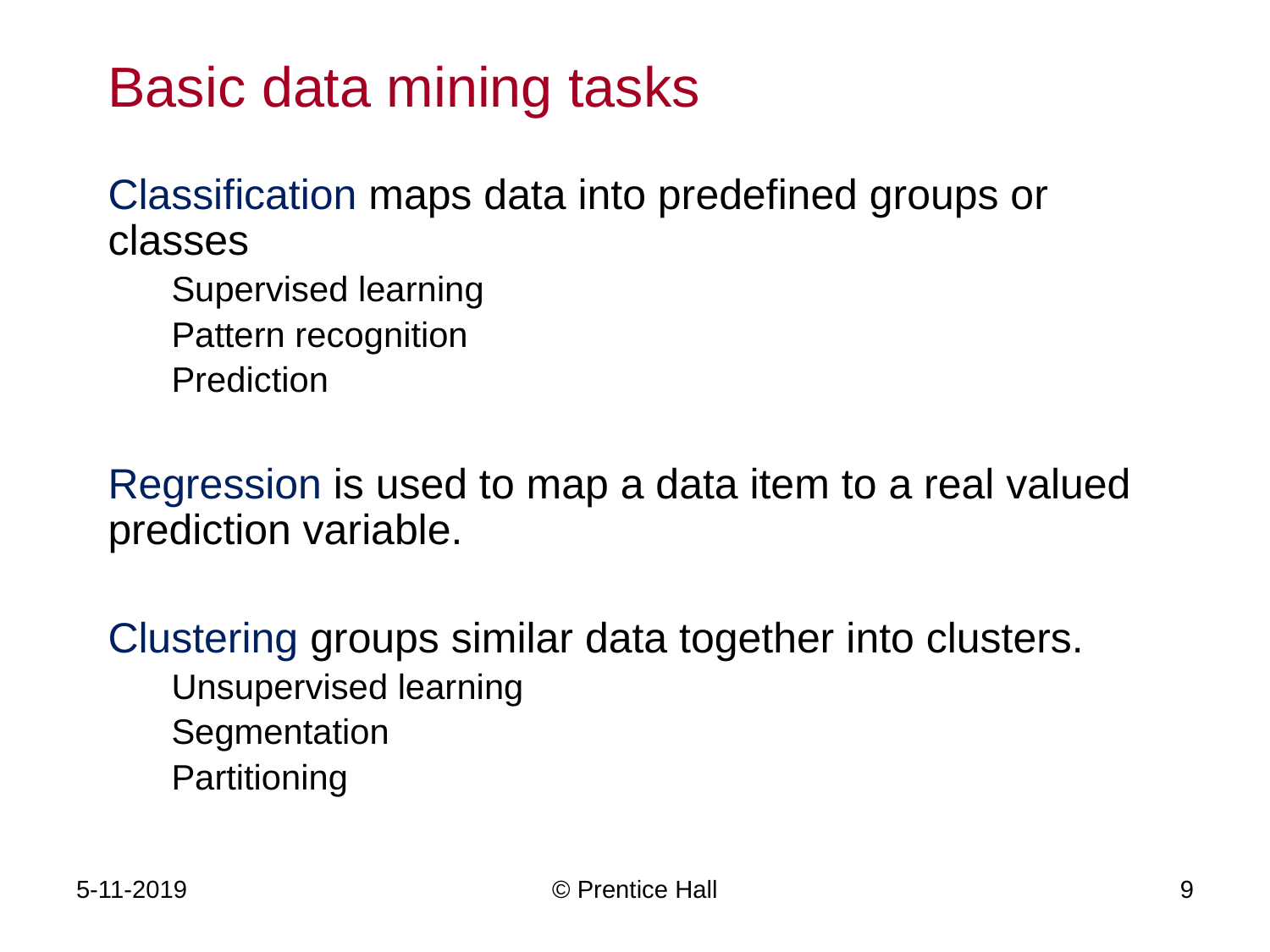

# Basic data mining tasks
Classification maps data into predefined groups or classes
Supervised learning
Pattern recognition
Prediction

Regression is used to map a data item to a real valued prediction variable.

Clustering groups similar data together into clusters.
Unsupervised learning
Segmentation
Partitioning
5-11-2019
© Prentice Hall
9